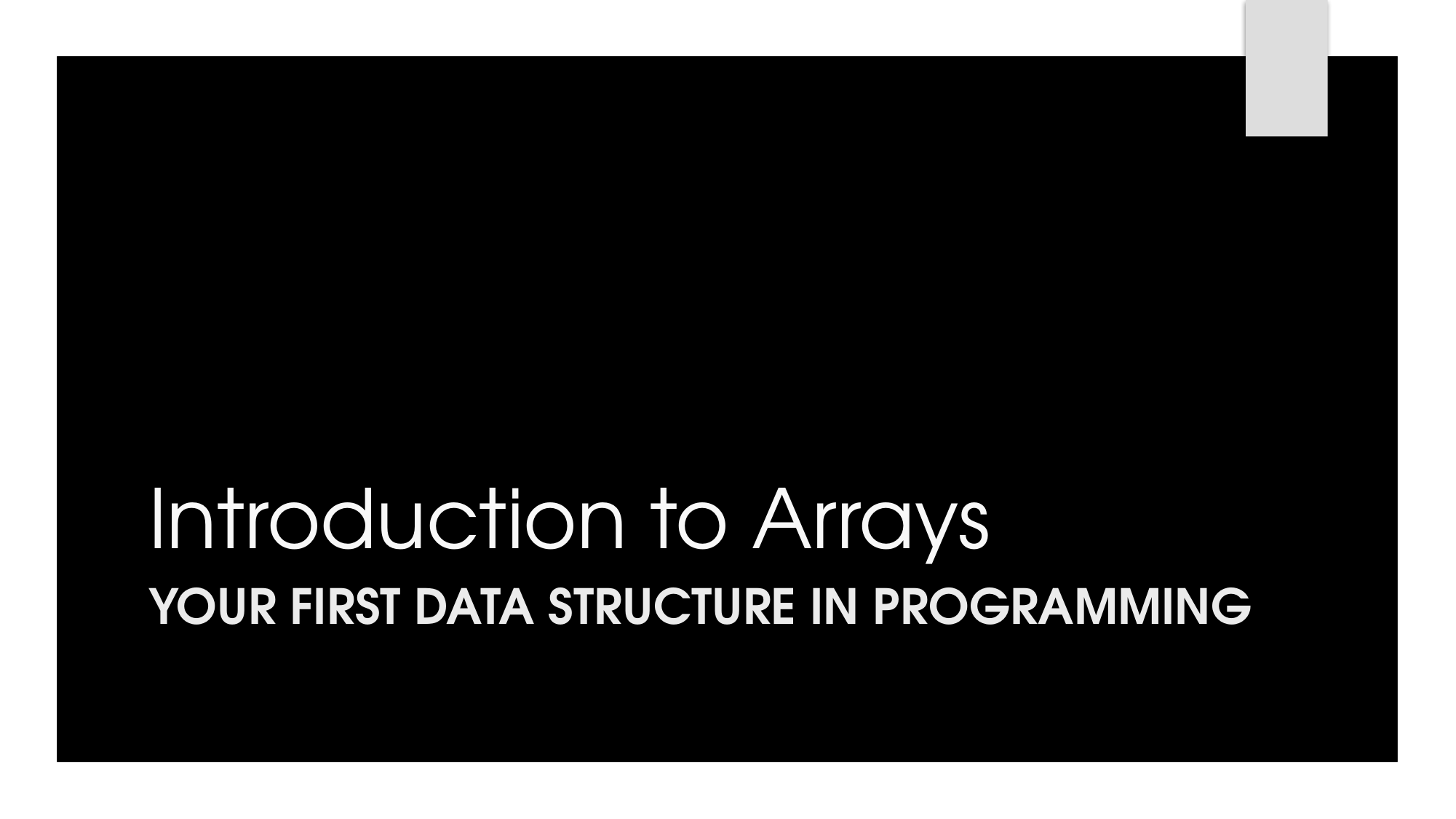

# Introduction to Arrays
Your first data structure in programming